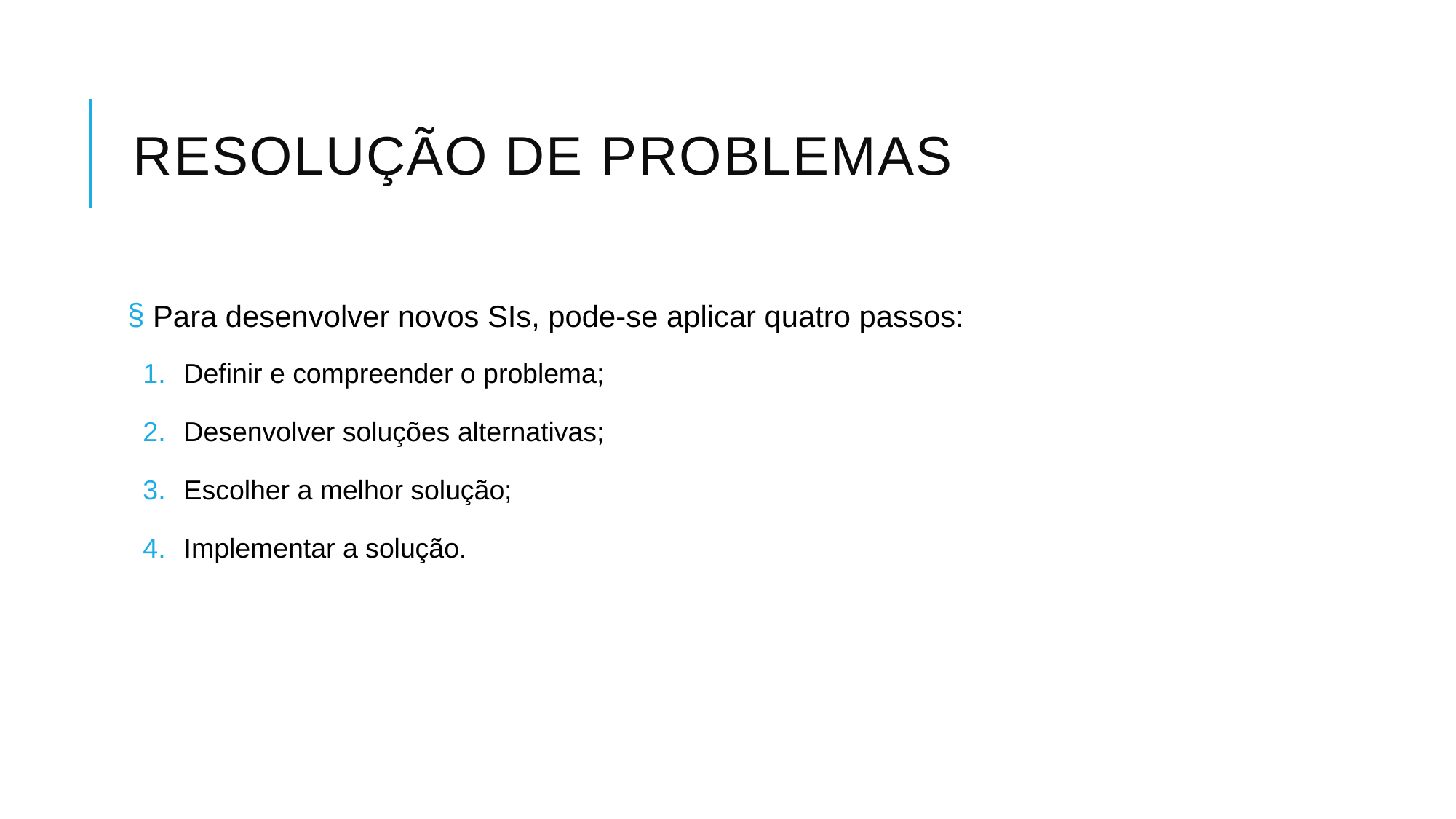

# Resolução de problemas
 Para desenvolver novos SIs, pode-se aplicar quatro passos:
Definir e compreender o problema;
Desenvolver soluções alternativas;
Escolher a melhor solução;
Implementar a solução.